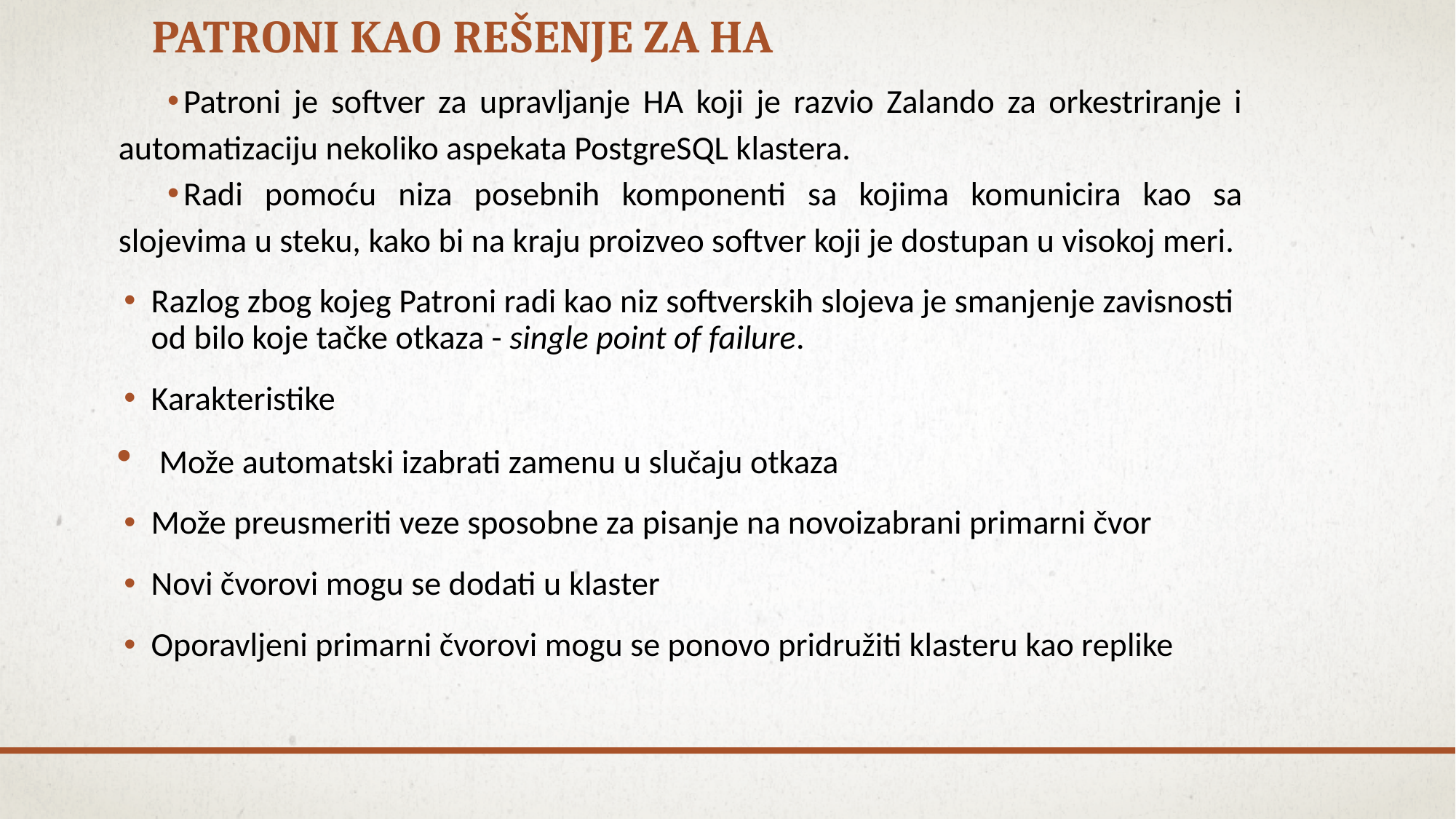

# Patroni kao rešenje za ha
Patroni je softver za upravljanje HA koji je razvio Zalando za orkestriranje i automatizaciju nekoliko aspekata PostgreSQL klastera.
Radi pomoću niza posebnih komponenti sa kojima komunicira kao sa slojevima u steku, kako bi na kraju proizveo softver koji je dostupan u visokoj meri.
Razlog zbog kojeg Patroni radi kao niz softverskih slojeva je smanjenje zavisnosti od bilo koje tačke otkaza - single point of failure.
Karakteristike
Može automatski izabrati zamenu u slučaju otkaza
Može preusmeriti veze sposobne za pisanje na novoizabrani primarni čvor
Novi čvorovi mogu se dodati u klaster
Oporavljeni primarni čvorovi mogu se ponovo pridružiti klasteru kao replike